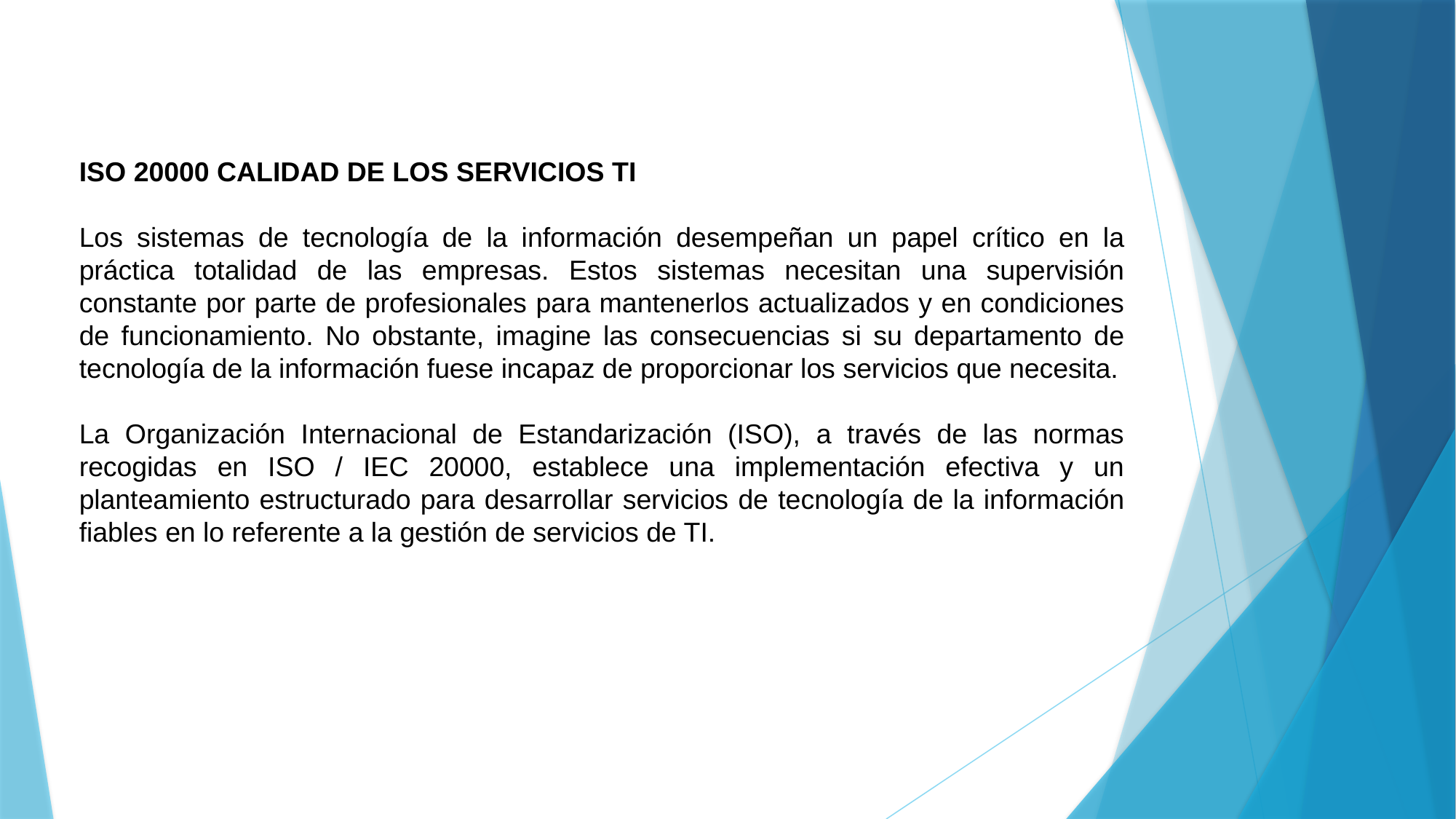

ISO 20000 CALIDAD DE LOS SERVICIOS TI

Los sistemas de tecnología de la información desempeñan un papel crítico en la práctica totalidad de las empresas. Estos sistemas necesitan una supervisión constante por parte de profesionales para mantenerlos actualizados y en condiciones de funcionamiento. No obstante, imagine las consecuencias si su departamento de tecnología de la información fuese incapaz de proporcionar los servicios que necesita.

La Organización Internacional de Estandarización (ISO), a través de las normas recogidas en ISO / IEC 20000, establece una implementación efectiva y un planteamiento estructurado para desarrollar servicios de tecnología de la información fiables en lo referente a la gestión de servicios de TI.